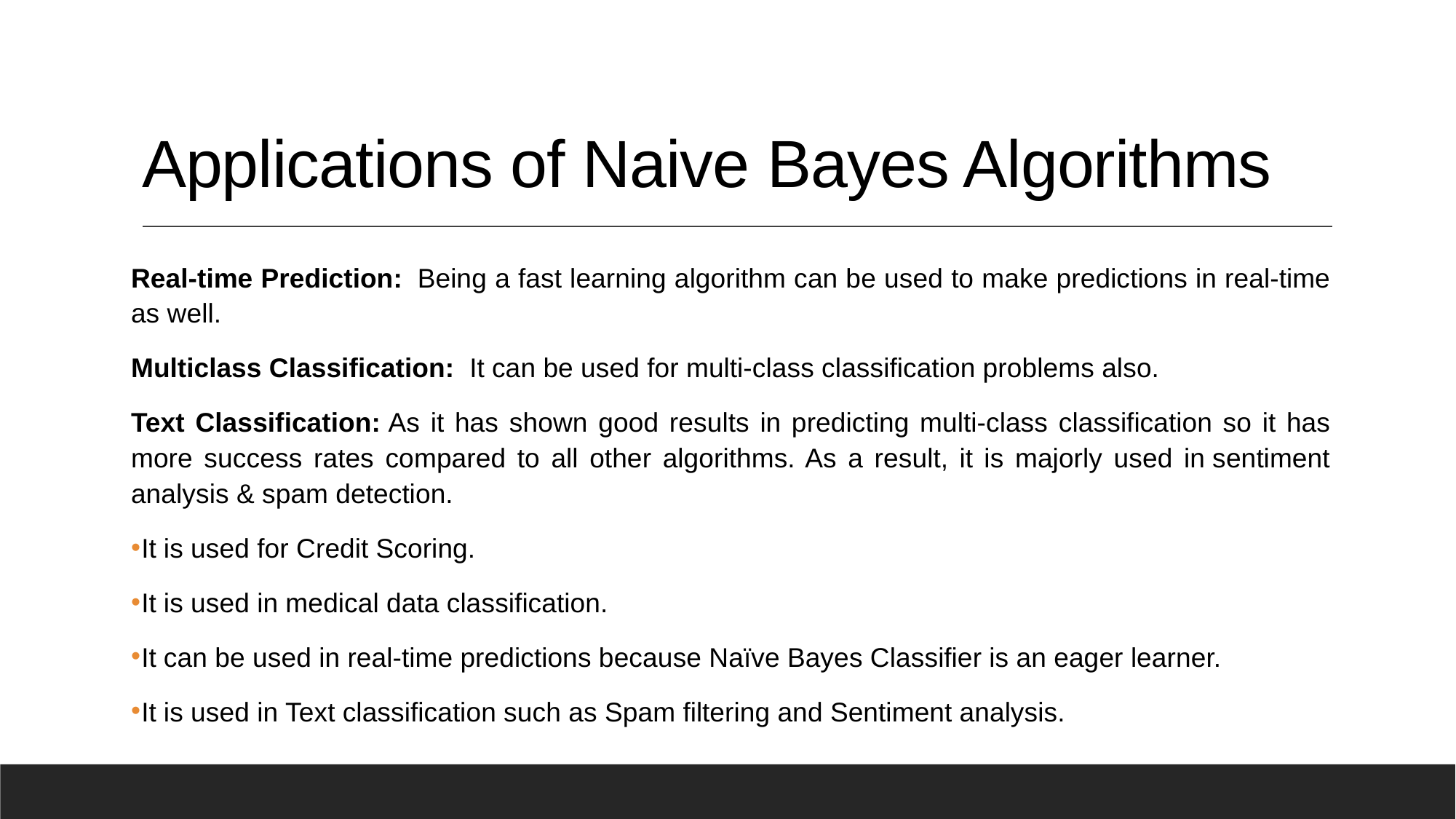

# Applications of Naive Bayes Algorithms
Real-time Prediction:  Being a fast learning algorithm can be used to make predictions in real-time as well.
Multiclass Classification:  It can be used for multi-class classification problems also.
Text Classification: As it has shown good results in predicting multi-class classification so it has more success rates compared to all other algorithms. As a result, it is majorly used in sentiment analysis & spam detection.
It is used for Credit Scoring.
It is used in medical data classification.
It can be used in real-time predictions because Naïve Bayes Classifier is an eager learner.
It is used in Text classification such as Spam filtering and Sentiment analysis.